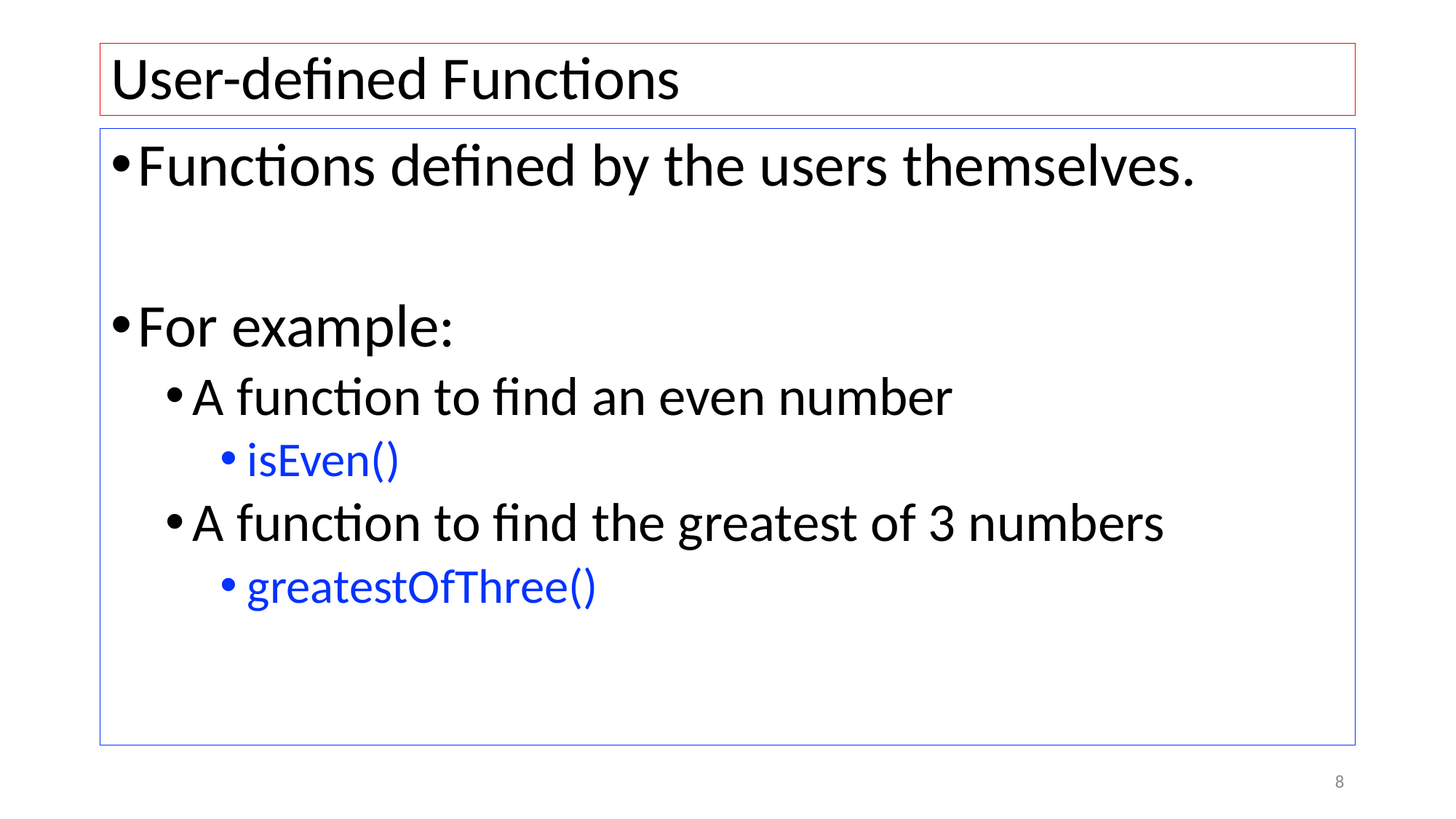

# User-defined Functions
Functions defined by the users themselves.

For example:
A function to find an even number
isEven()
A function to find the greatest of 3 numbers
greatestOfThree()

8